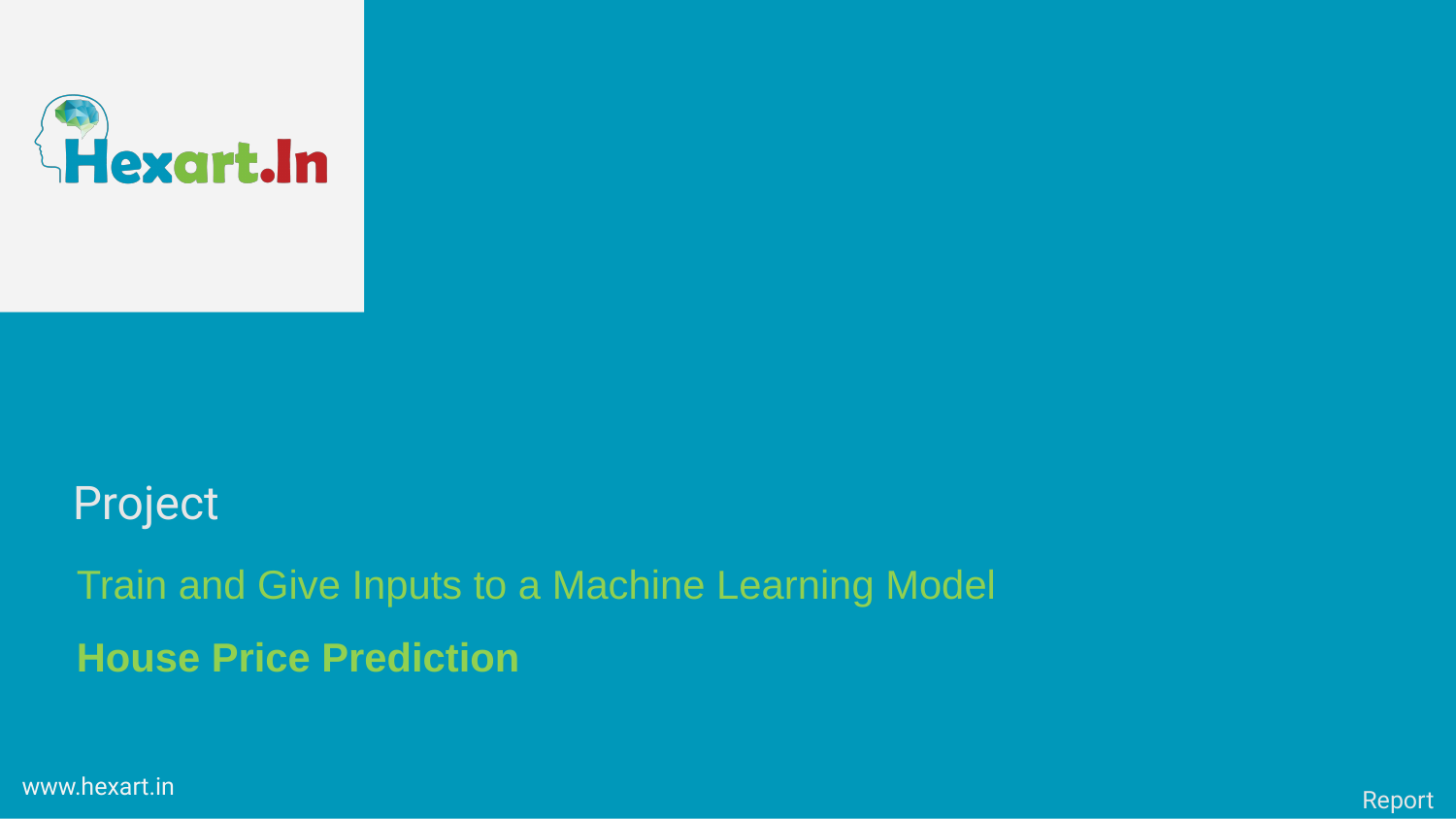

Project
Train and Give Inputs to a Machine Learning Model
House Price Prediction

Report